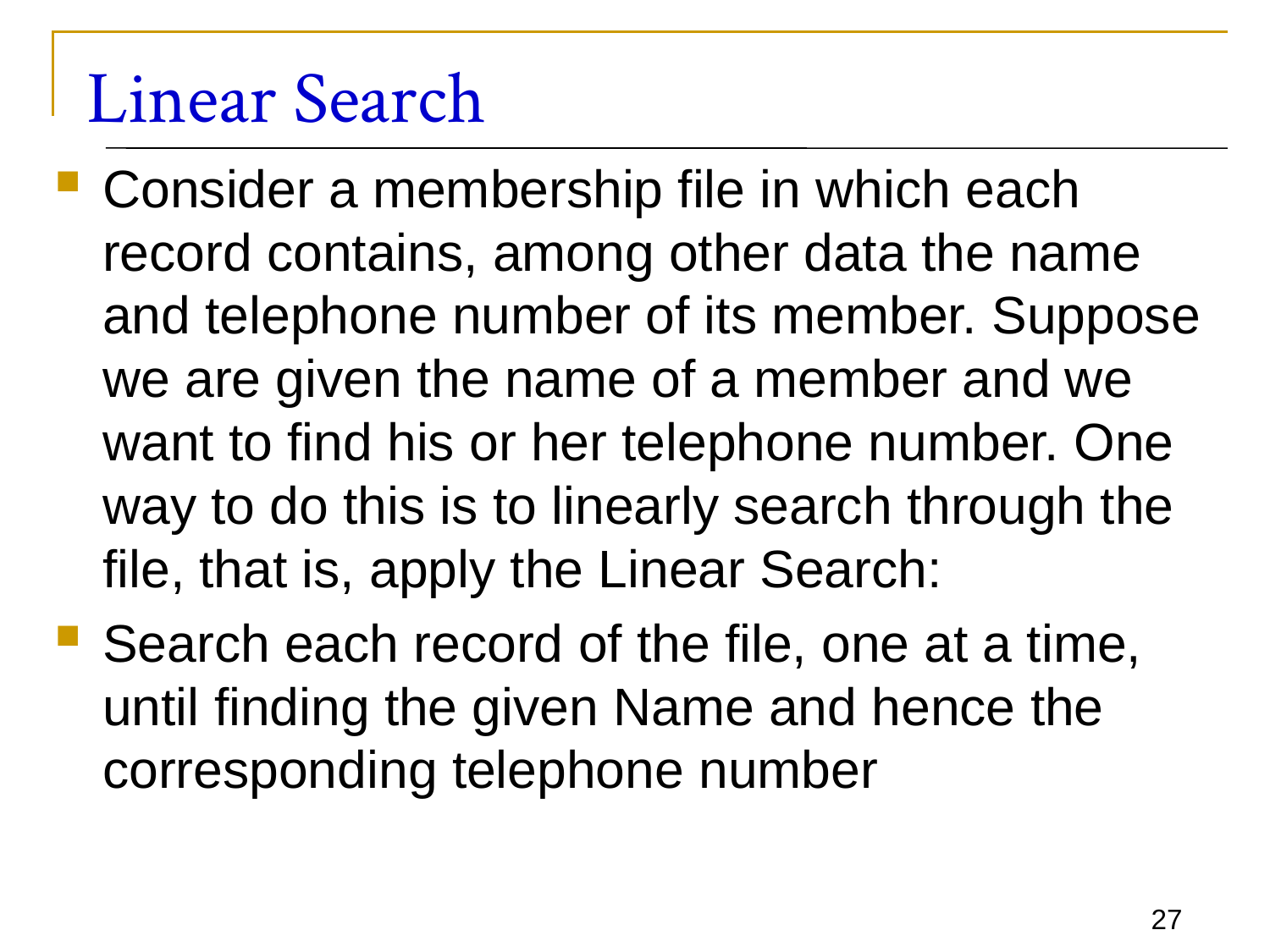

# Linear Search
Consider a membership file in which each record contains, among other data the name and telephone number of its member. Suppose we are given the name of a member and we want to find his or her telephone number. One way to do this is to linearly search through the file, that is, apply the Linear Search:
Search each record of the file, one at a time, until finding the given Name and hence the corresponding telephone number